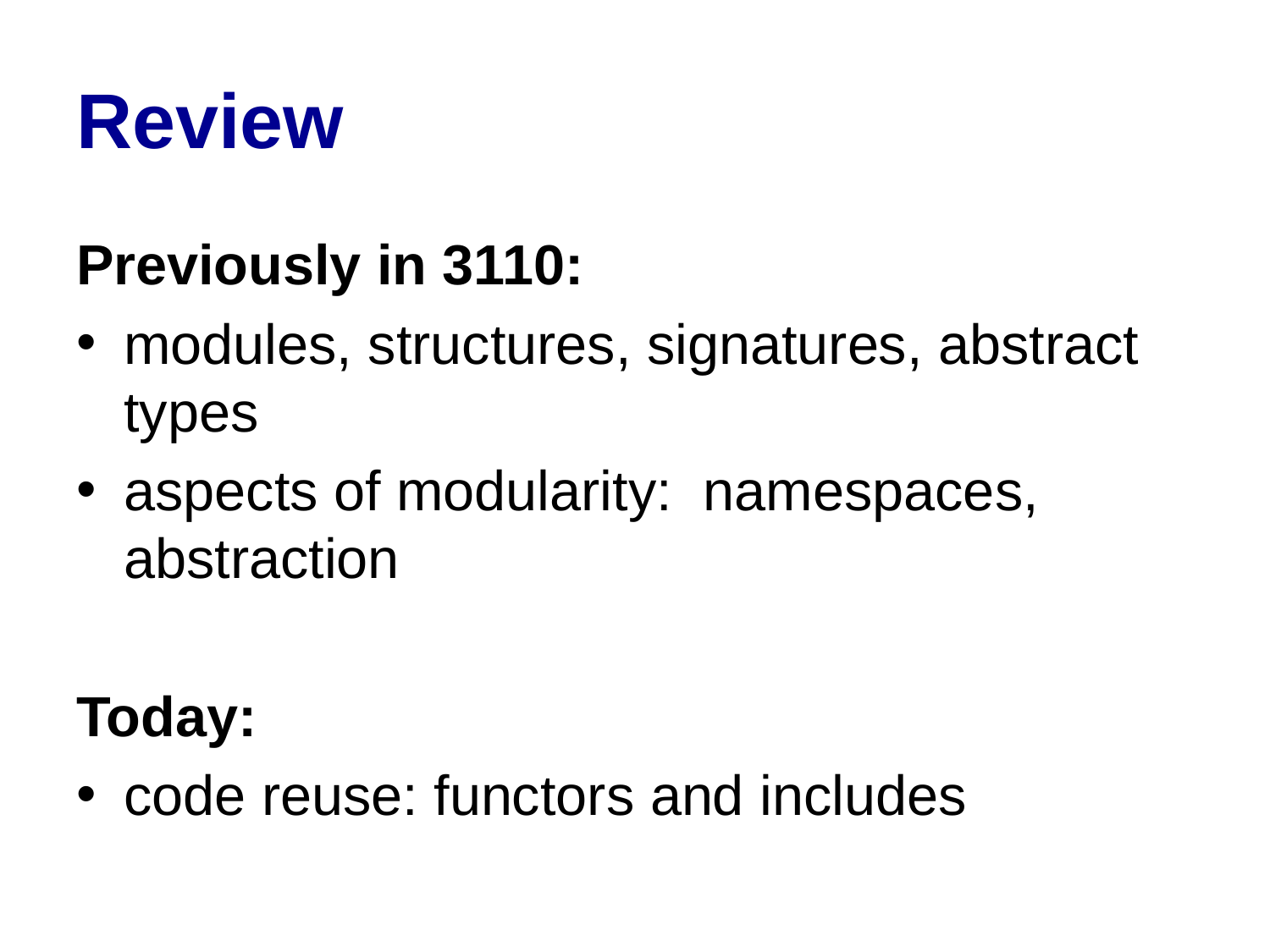

# Review
Previously in 3110:
modules, structures, signatures, abstract types
aspects of modularity:  namespaces, abstraction

Today:
code reuse: functors and includes